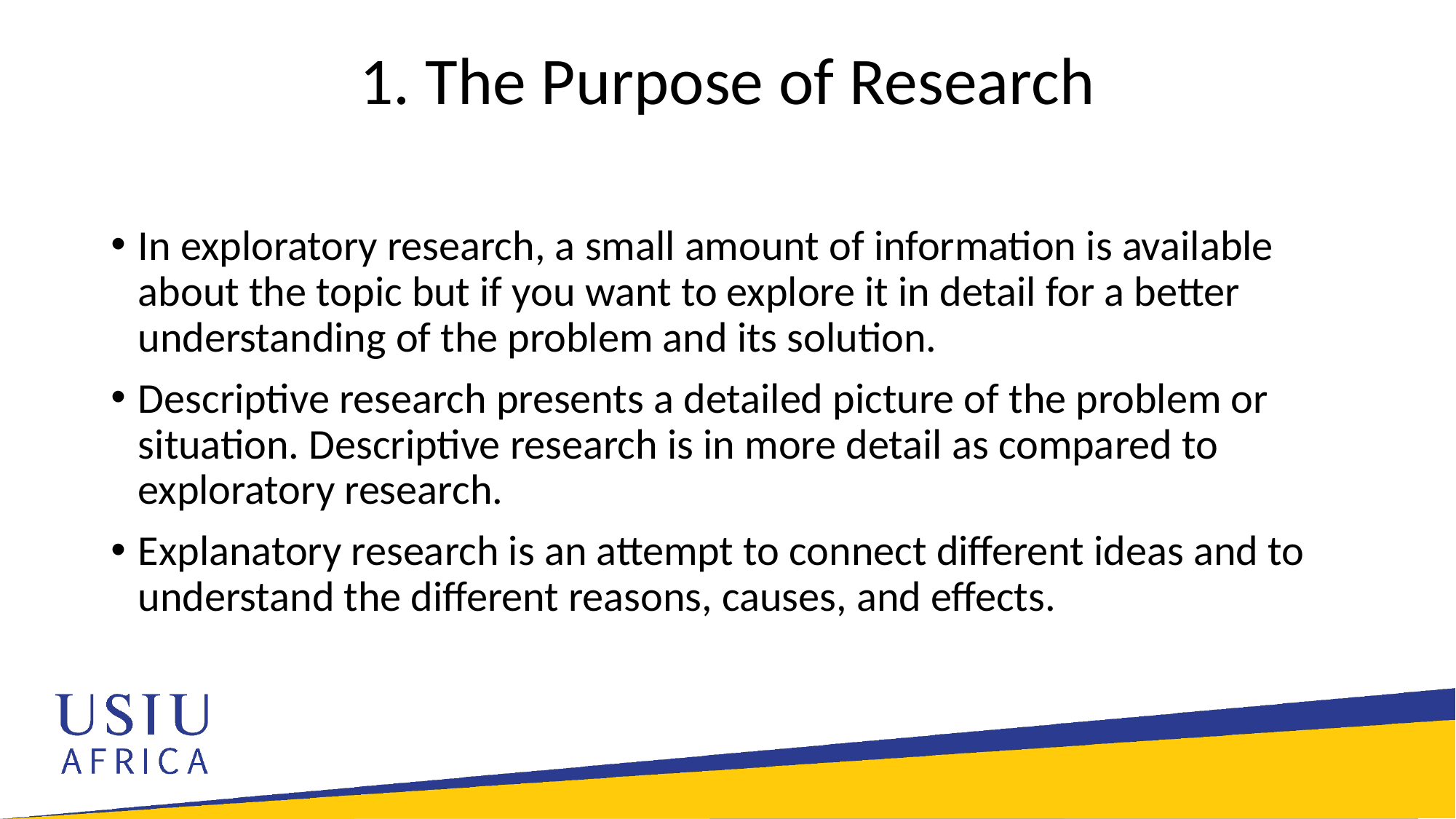

# 1. The Purpose of Research
In exploratory research, a small amount of information is available about the topic but if you want to explore it in detail for a better understanding of the problem and its solution.
Descriptive research presents a detailed picture of the problem or situation. Descriptive research is in more detail as compared to exploratory research.
Explanatory research is an attempt to connect different ideas and to understand the different reasons, causes, and effects.